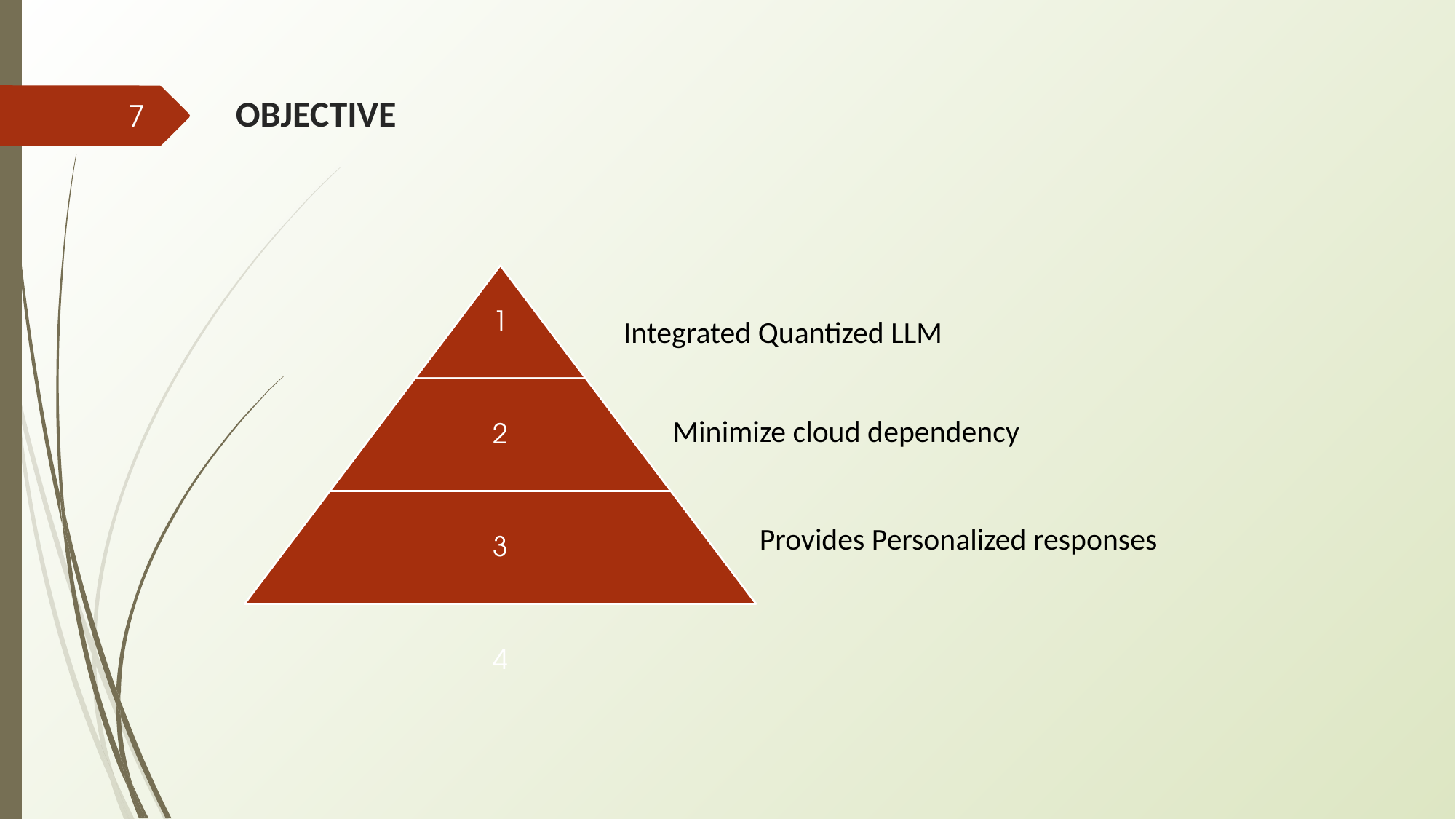

# OBJECTIVE
7

1

2

3
4
Integrated Quantized LLM
Minimize cloud dependency
Provides Personalized responses